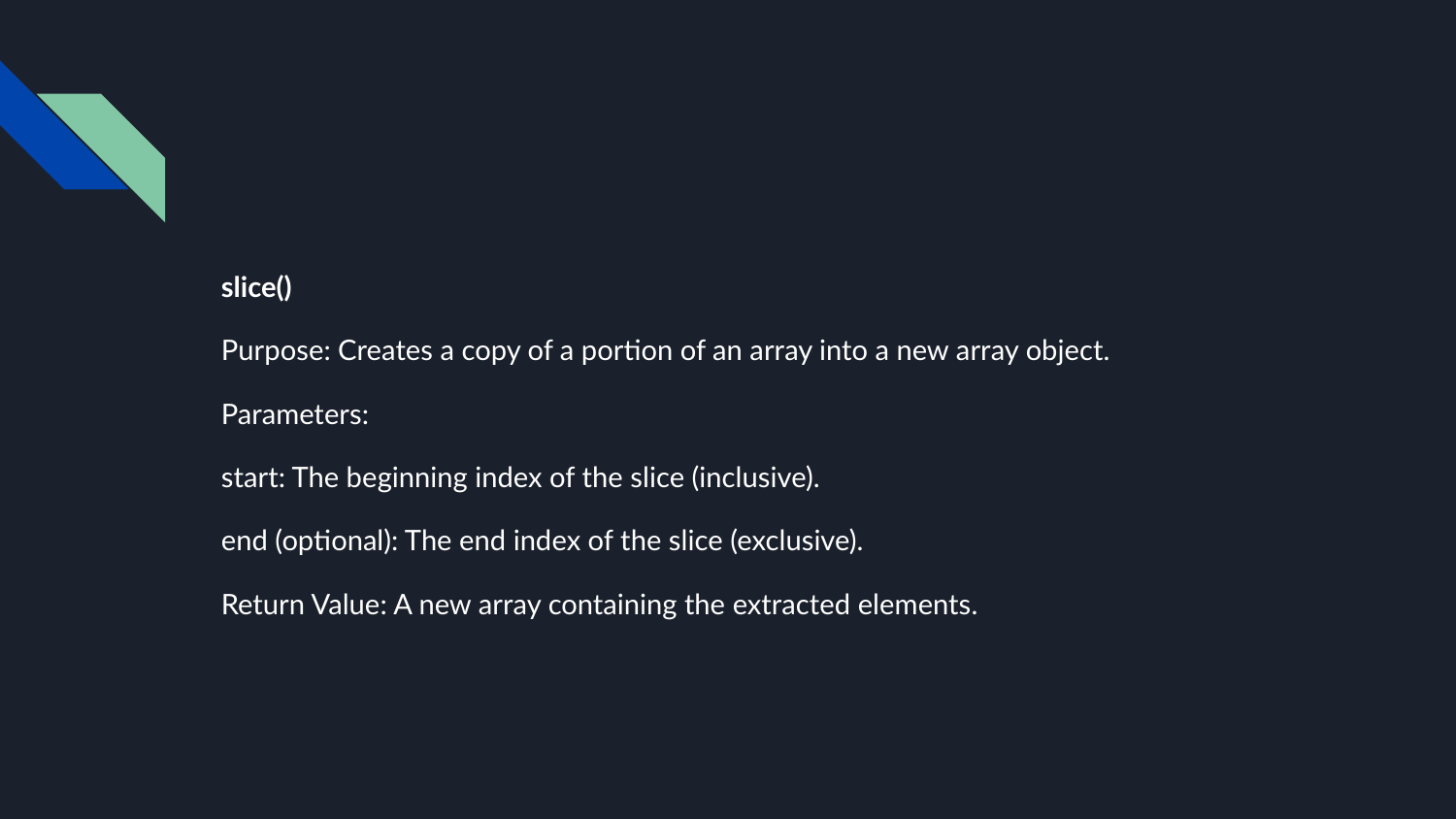

#
slice()
Purpose: Creates a copy of a portion of an array into a new array object.
Parameters:
start: The beginning index of the slice (inclusive).
end (optional): The end index of the slice (exclusive).
Return Value: A new array containing the extracted elements.